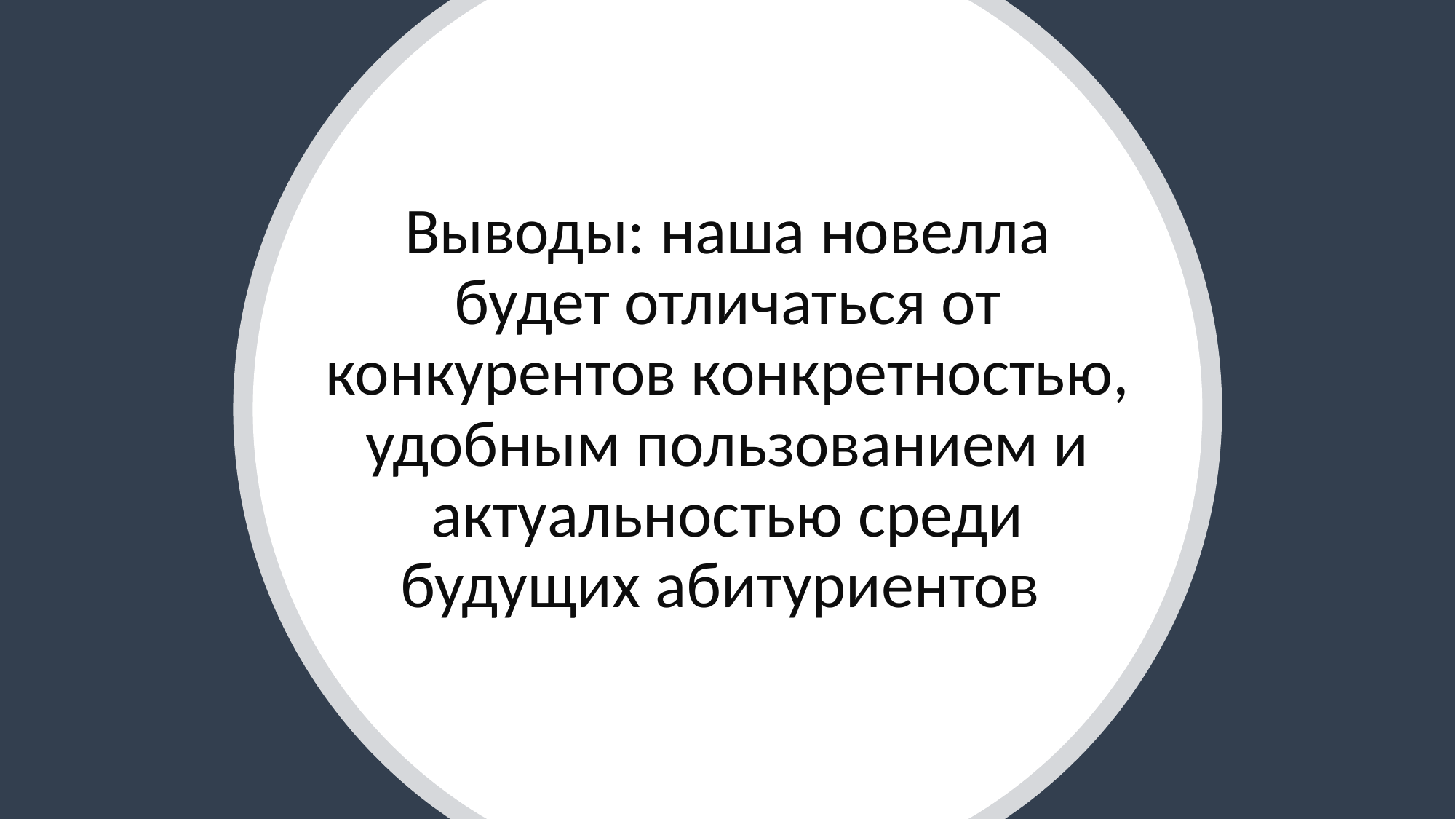

# Выводы: наша новелла будет отличаться от конкурентов конкретностью, удобным пользованием и актуальностью среди будущих абитуриентов